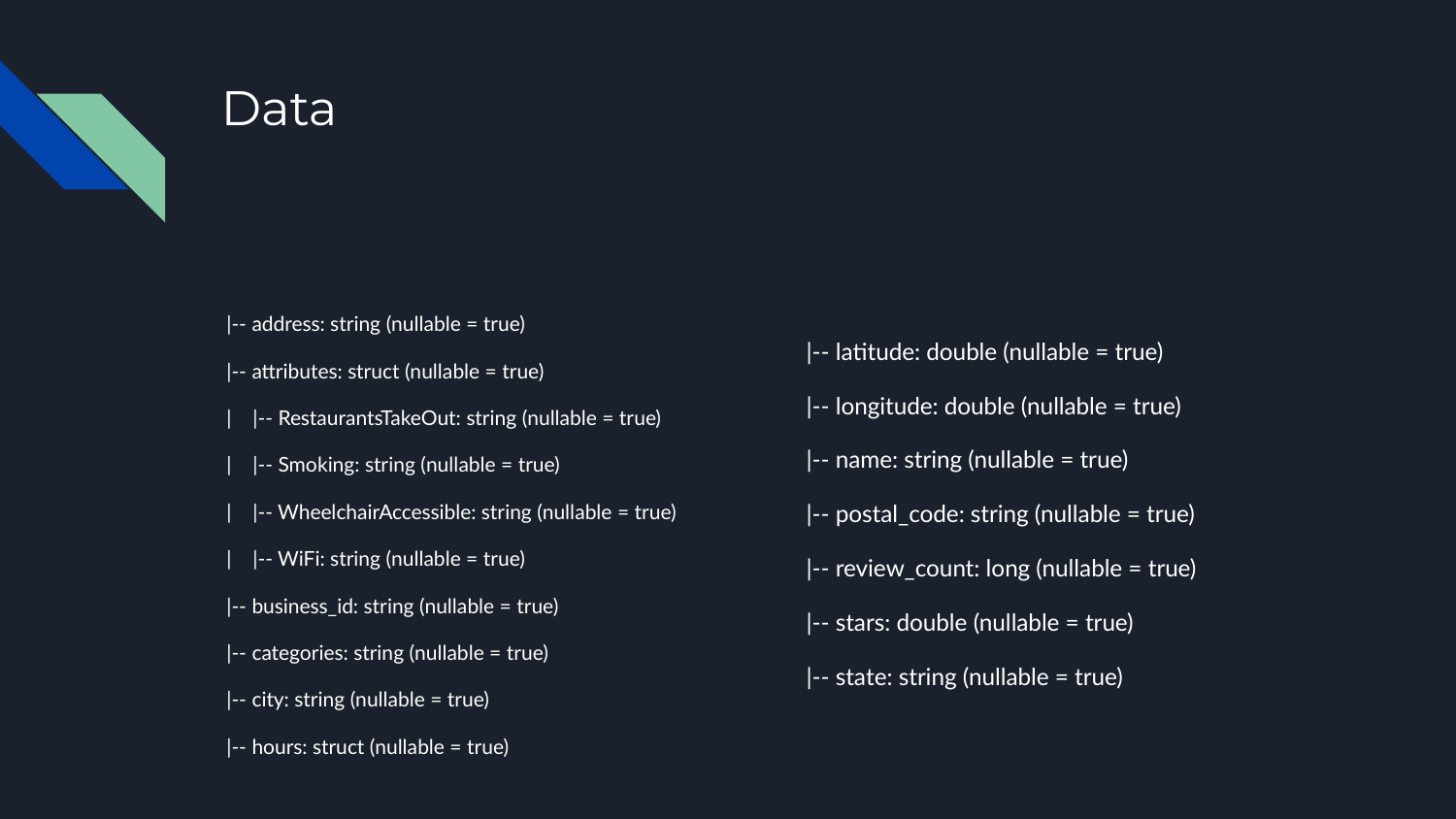

# Data

 |-- address: string (nullable = true)
 |-- attributes: struct (nullable = true)
 |    |-- RestaurantsTakeOut: string (nullable = true)
 |    |-- Smoking: string (nullable = true)
 |    |-- WheelchairAccessible: string (nullable = true)
 |    |-- WiFi: string (nullable = true)
 |-- business_id: string (nullable = true)
 |-- categories: string (nullable = true)
 |-- city: string (nullable = true)
 |-- hours: struct (nullable = true)

 |-- latitude: double (nullable = true)
 |-- longitude: double (nullable = true)
 |-- name: string (nullable = true)
 |-- postal_code: string (nullable = true)
 |-- review_count: long (nullable = true)
 |-- stars: double (nullable = true)
 |-- state: string (nullable = true)